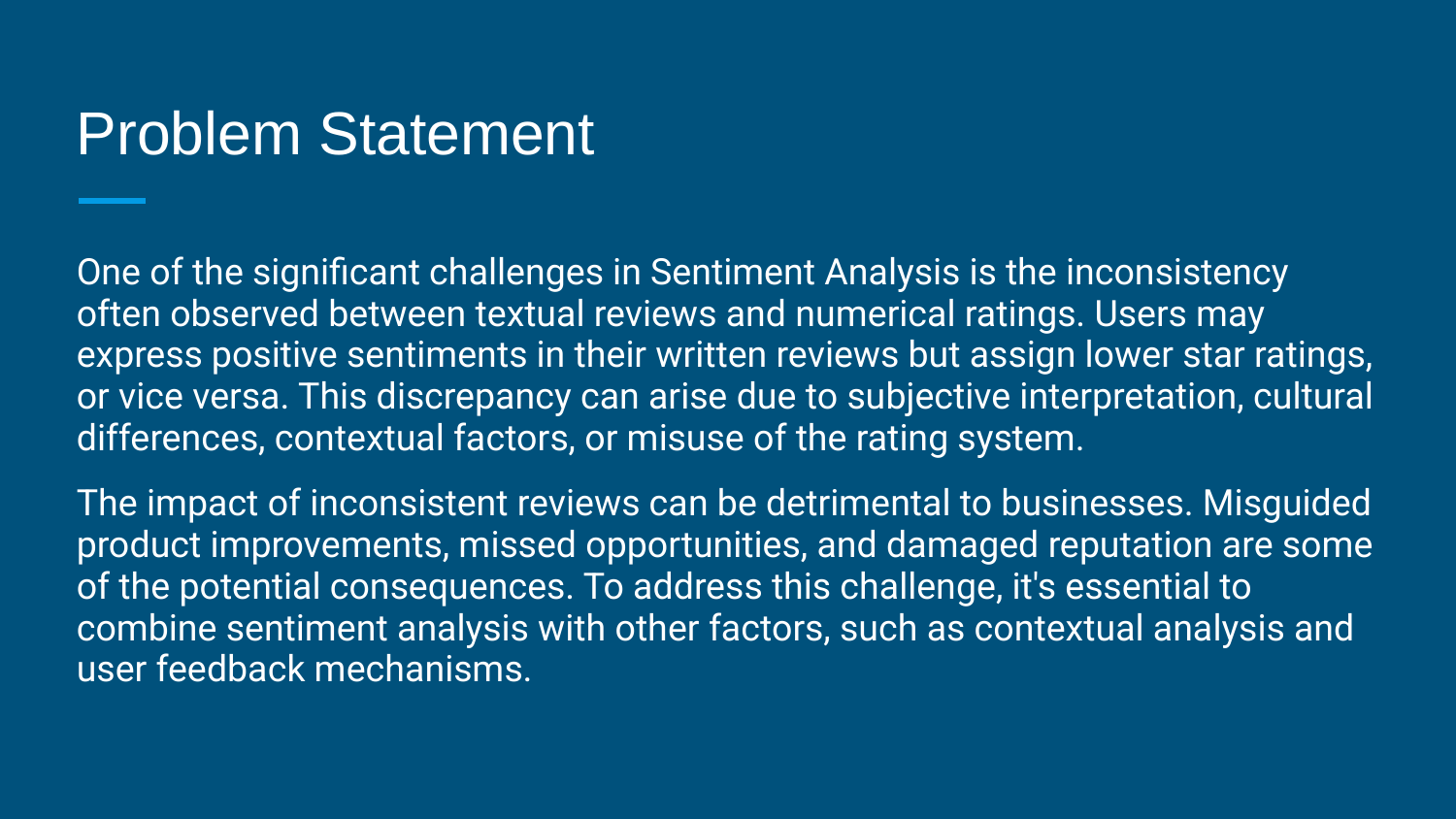

# Problem Statement
One of the significant challenges in Sentiment Analysis is the inconsistency often observed between textual reviews and numerical ratings. Users may express positive sentiments in their written reviews but assign lower star ratings, or vice versa. This discrepancy can arise due to subjective interpretation, cultural differences, contextual factors, or misuse of the rating system.
The impact of inconsistent reviews can be detrimental to businesses. Misguided product improvements, missed opportunities, and damaged reputation are some of the potential consequences. To address this challenge, it's essential to combine sentiment analysis with other factors, such as contextual analysis and user feedback mechanisms.